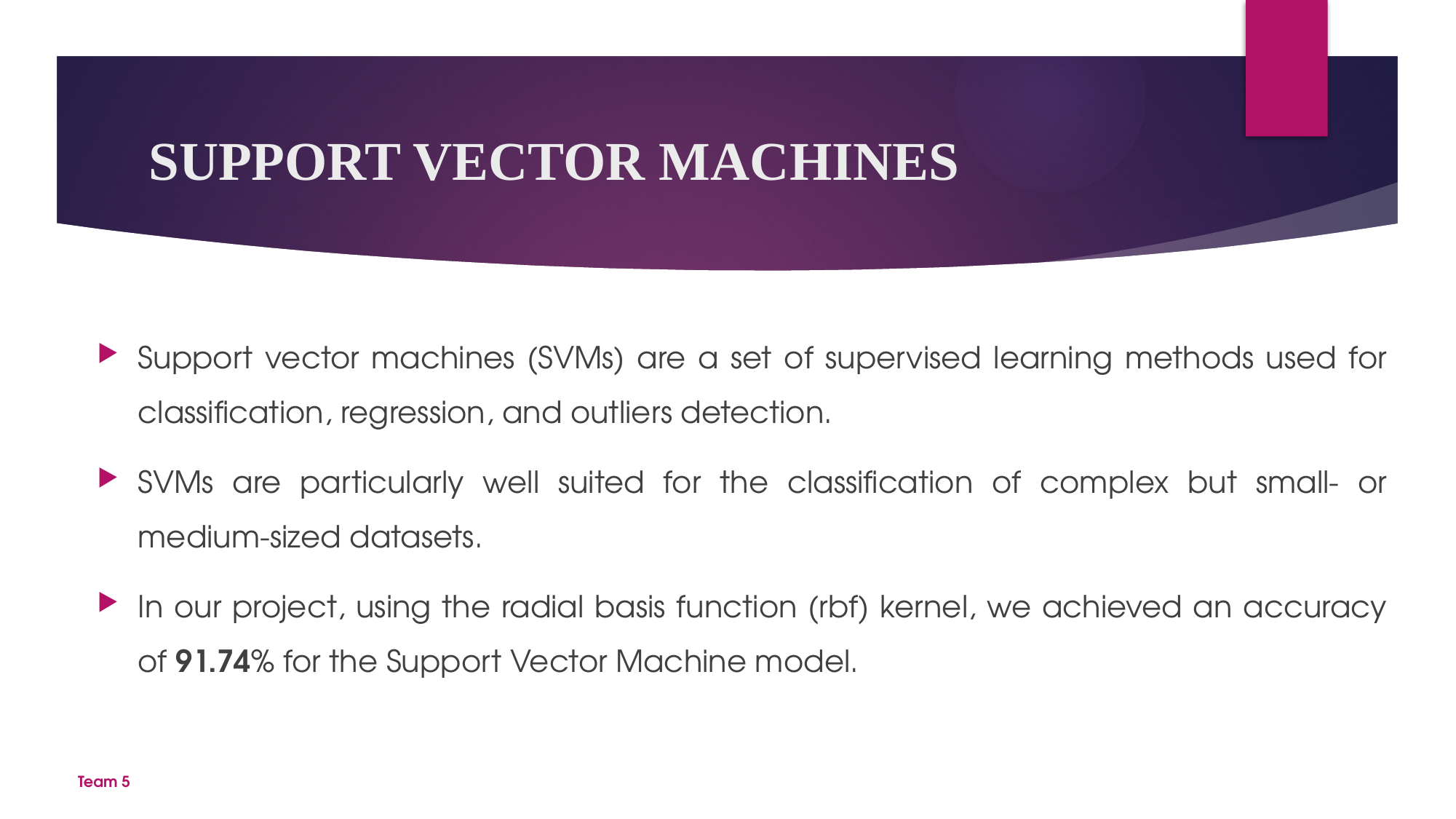

# SUPPORT VECTOR MACHINES
Support vector machines (SVMs) are a set of supervised learning methods used for classification, regression, and outliers detection.
SVMs are particularly well suited for the classification of complex but small- or medium-sized datasets.
In our project, using the radial basis function (rbf) kernel, we achieved an accuracy of 91.74% for the Support Vector Machine model.

Team 5